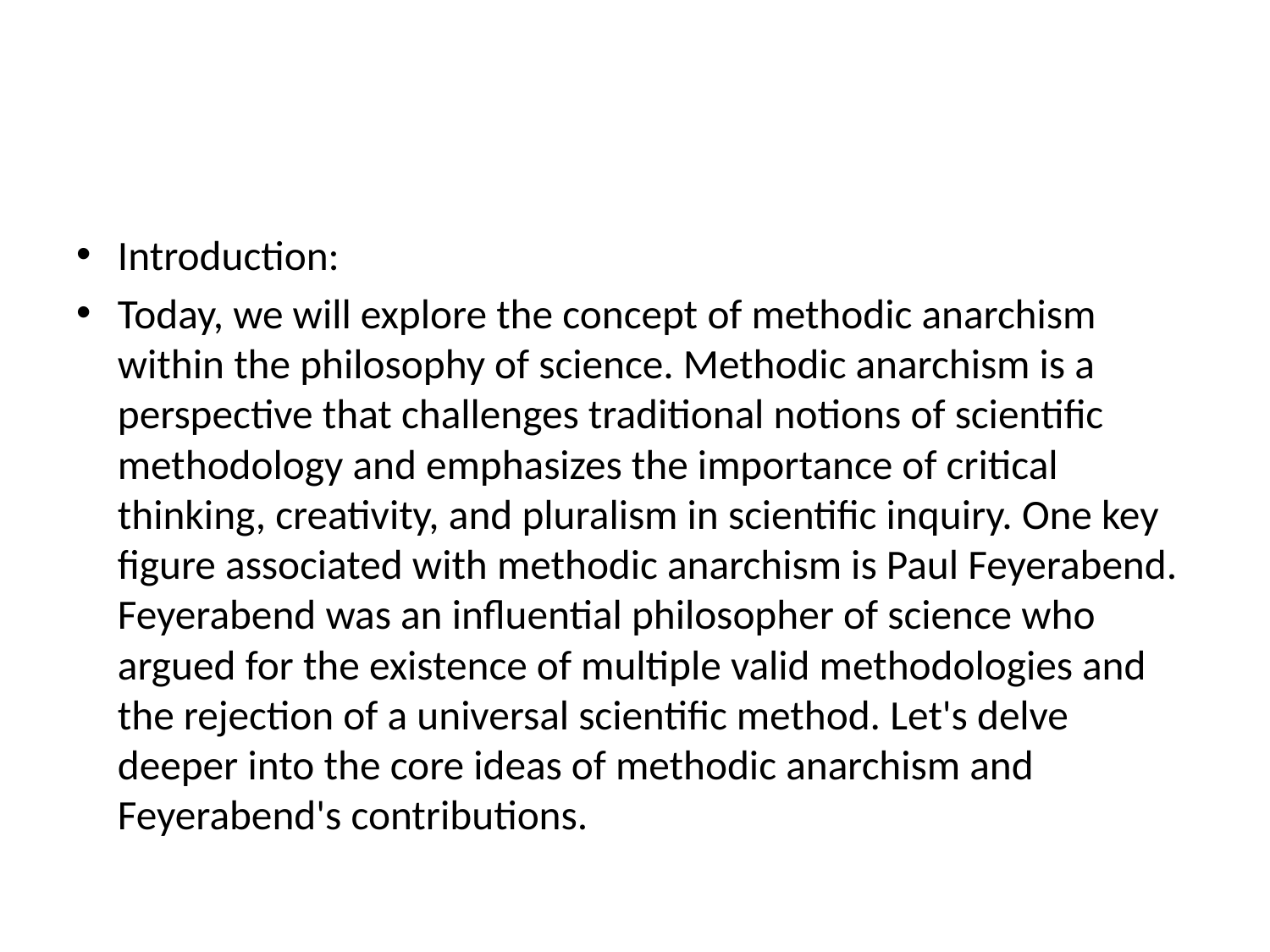

#
Introduction:
Today, we will explore the concept of methodic anarchism within the philosophy of science. Methodic anarchism is a perspective that challenges traditional notions of scientific methodology and emphasizes the importance of critical thinking, creativity, and pluralism in scientific inquiry. One key figure associated with methodic anarchism is Paul Feyerabend. Feyerabend was an influential philosopher of science who argued for the existence of multiple valid methodologies and the rejection of a universal scientific method. Let's delve deeper into the core ideas of methodic anarchism and Feyerabend's contributions.